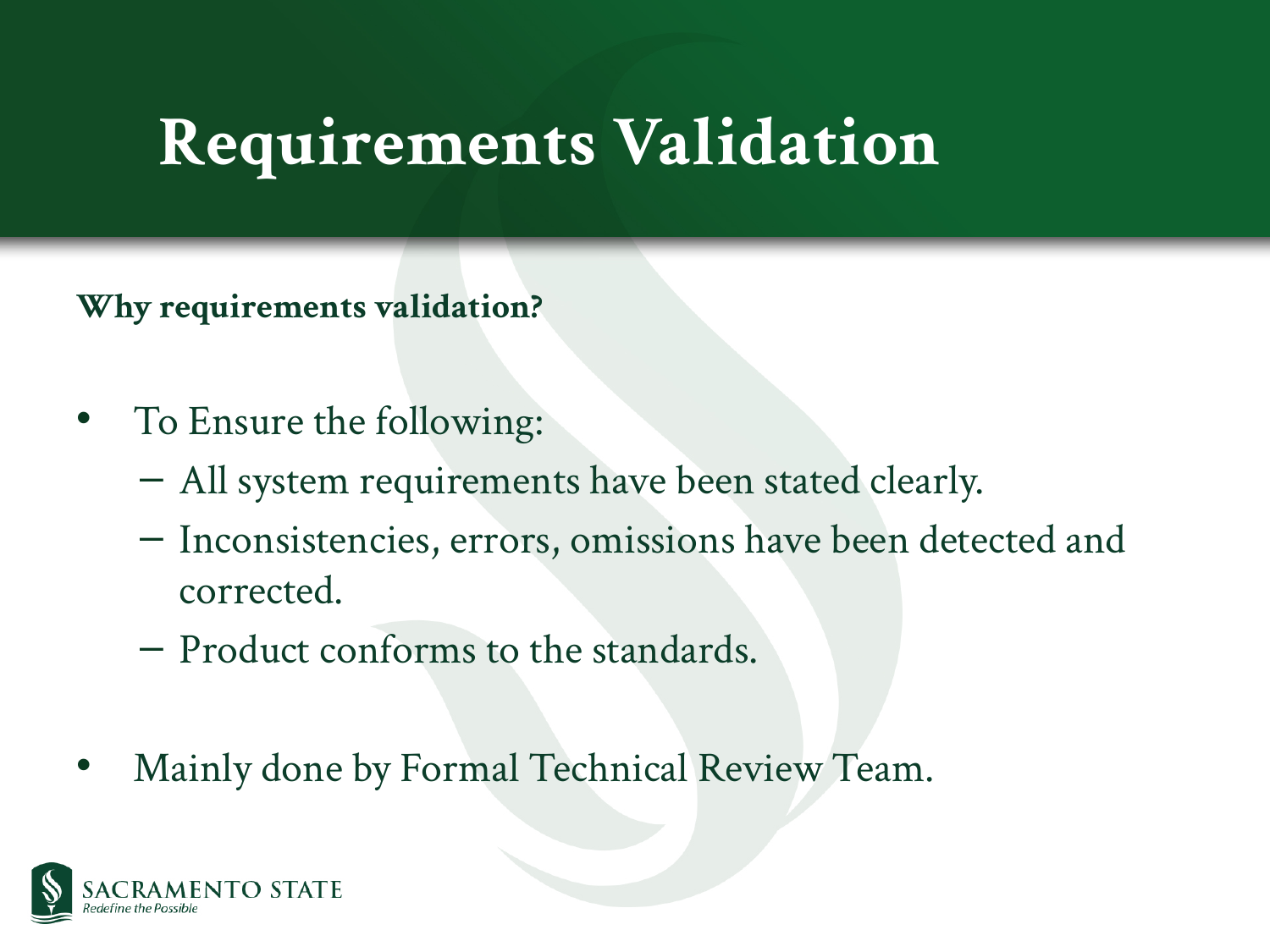

Requirements Validation

Why requirements validation?

 To Ensure the following:
All system requirements have been stated clearly.
Inconsistencies, errors, omissions have been detected and corrected.
Product conforms to the standards.

 Mainly done by Formal Technical Review Team.